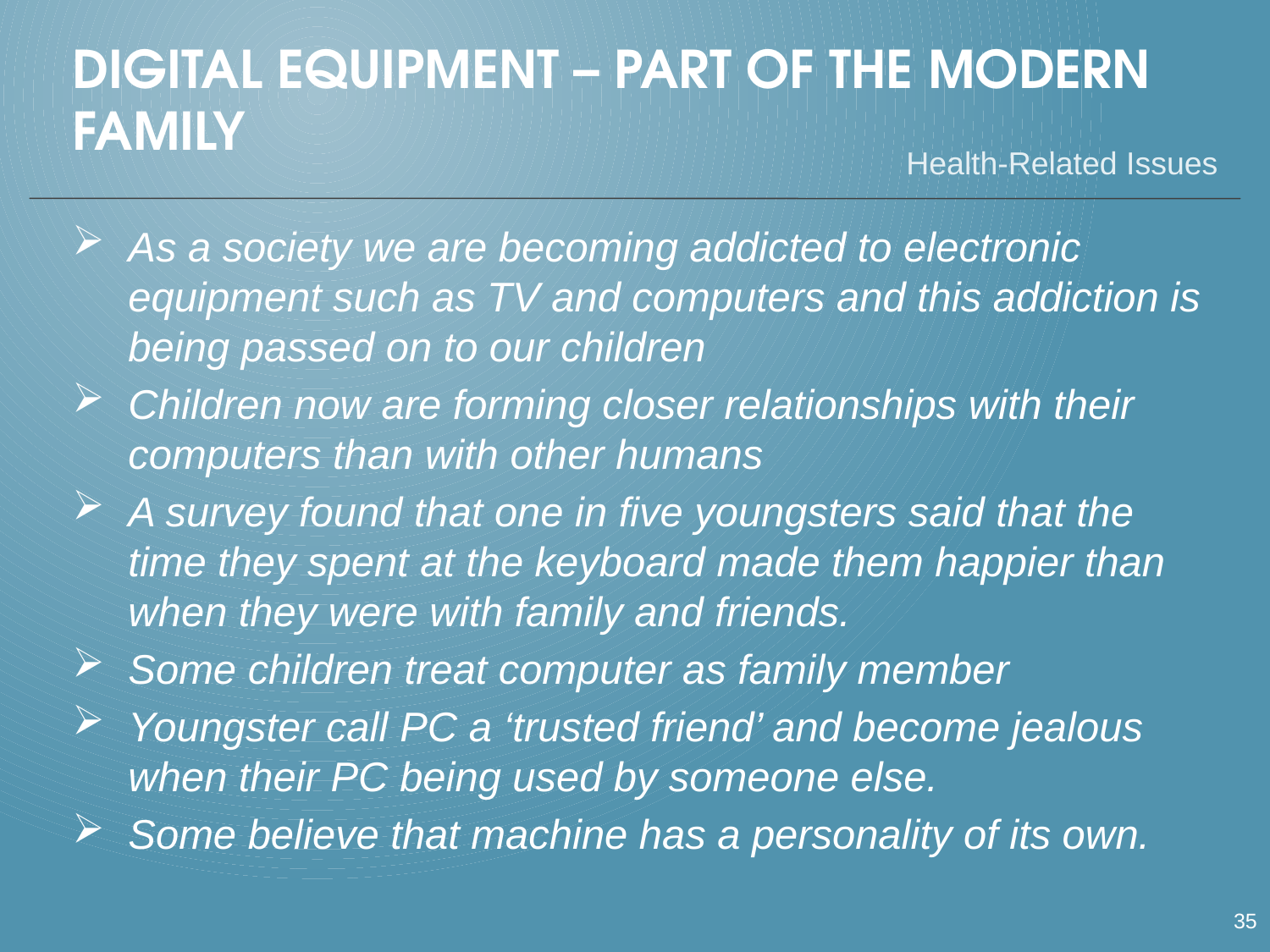

# Digital Equipment – Part of the Modern Family
Health-Related Issues
As a society we are becoming addicted to electronic equipment such as TV and computers and this addiction is being passed on to our children
Children now are forming closer relationships with their computers than with other humans
A survey found that one in five youngsters said that the time they spent at the keyboard made them happier than when they were with family and friends.
Some children treat computer as family member
Youngster call PC a ‘trusted friend’ and become jealous when their PC being used by someone else.
Some believe that machine has a personality of its own.
35